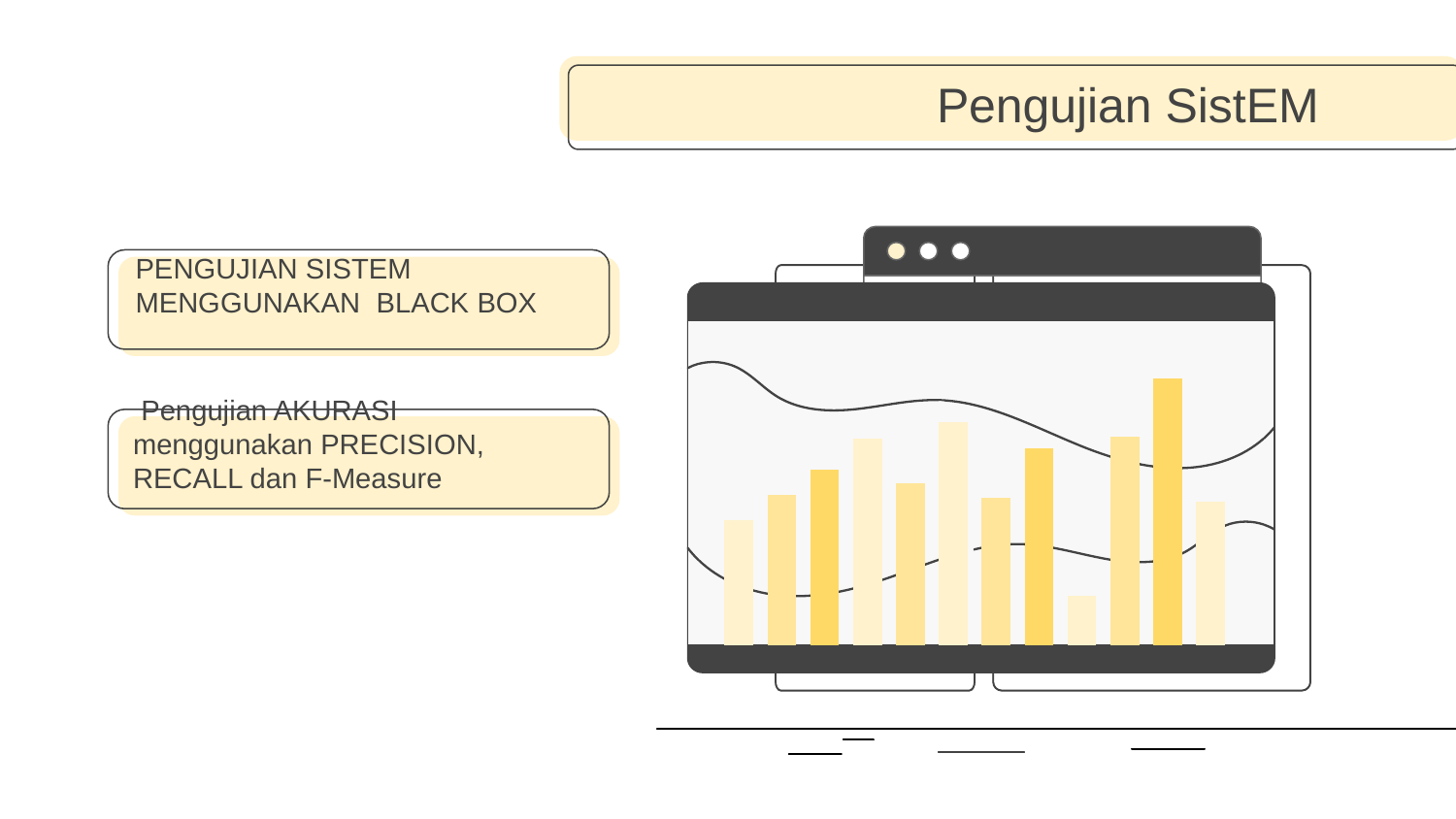

Pengujian SistEM

# PENGUJIAN SISTEM MENGGUNAKAN  BLACK BOX

 Pengujian AKURASI menggunakan PRECISION, RECALL dan F-Measure